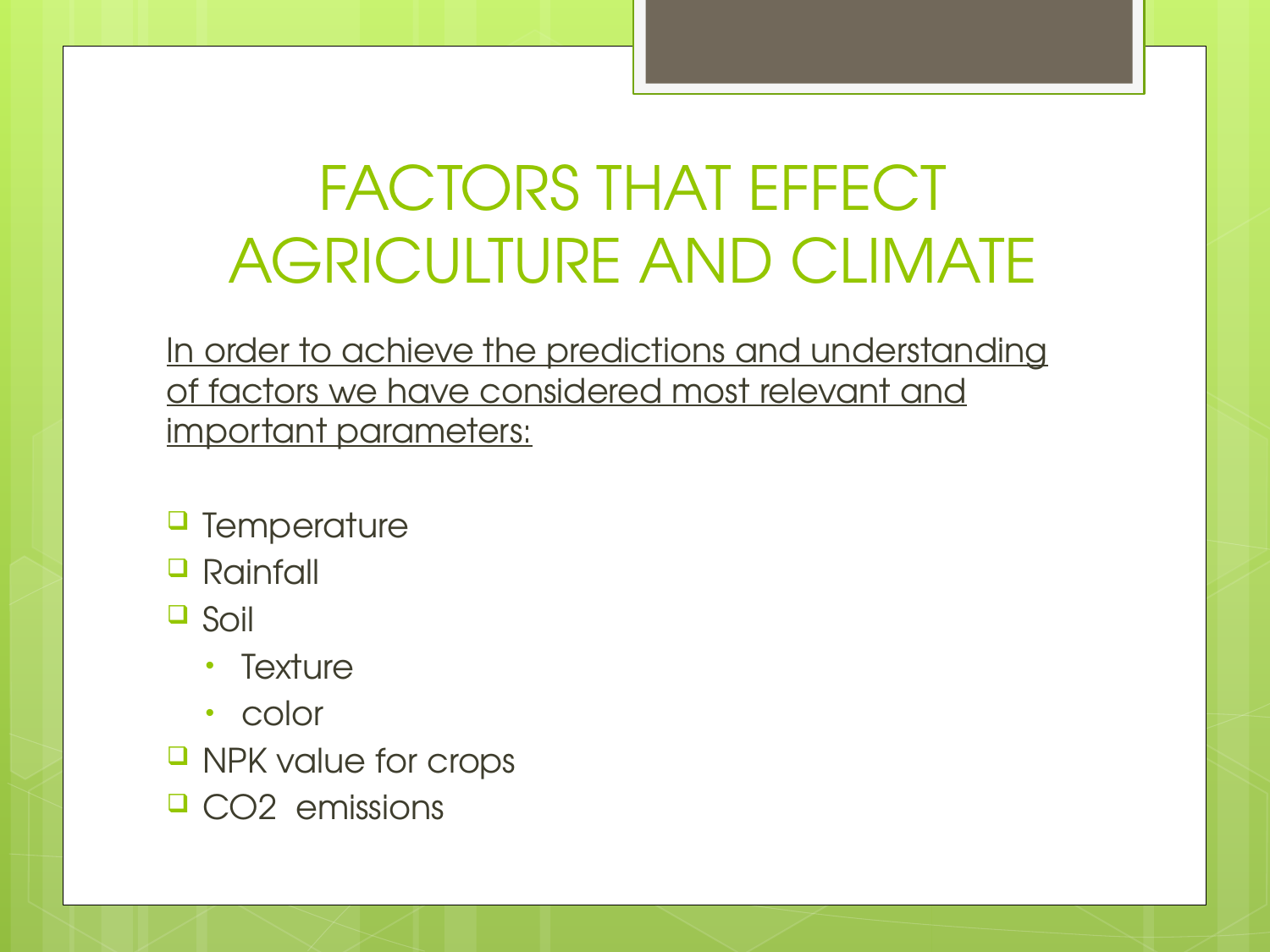

# FACTORS THAT EFFECT AGRICULTURE AND CLIMATE
In order to achieve the predictions and understanding of factors we have considered most relevant and important parameters:

Temperature
Rainfall
Soil
Texture
color
NPK value for crops
CO2  emissions